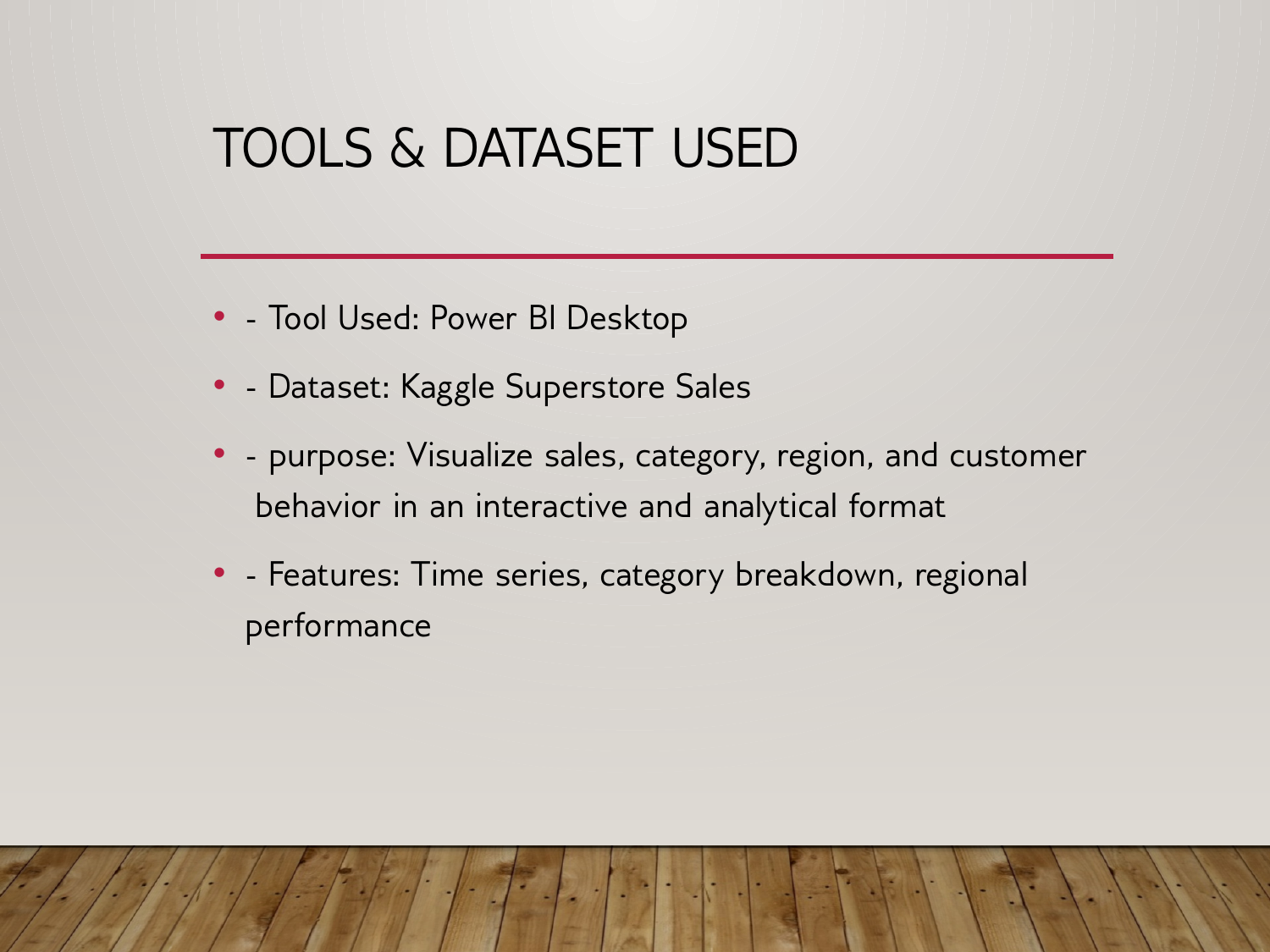

# Tools & Dataset Used
- Tool Used: Power BI Desktop
- Dataset: Kaggle Superstore Sales
- purpose: Visualize sales, category, region, and customer   behavior in an interactive and analytical format
- Features: Time series, category breakdown, regional performance